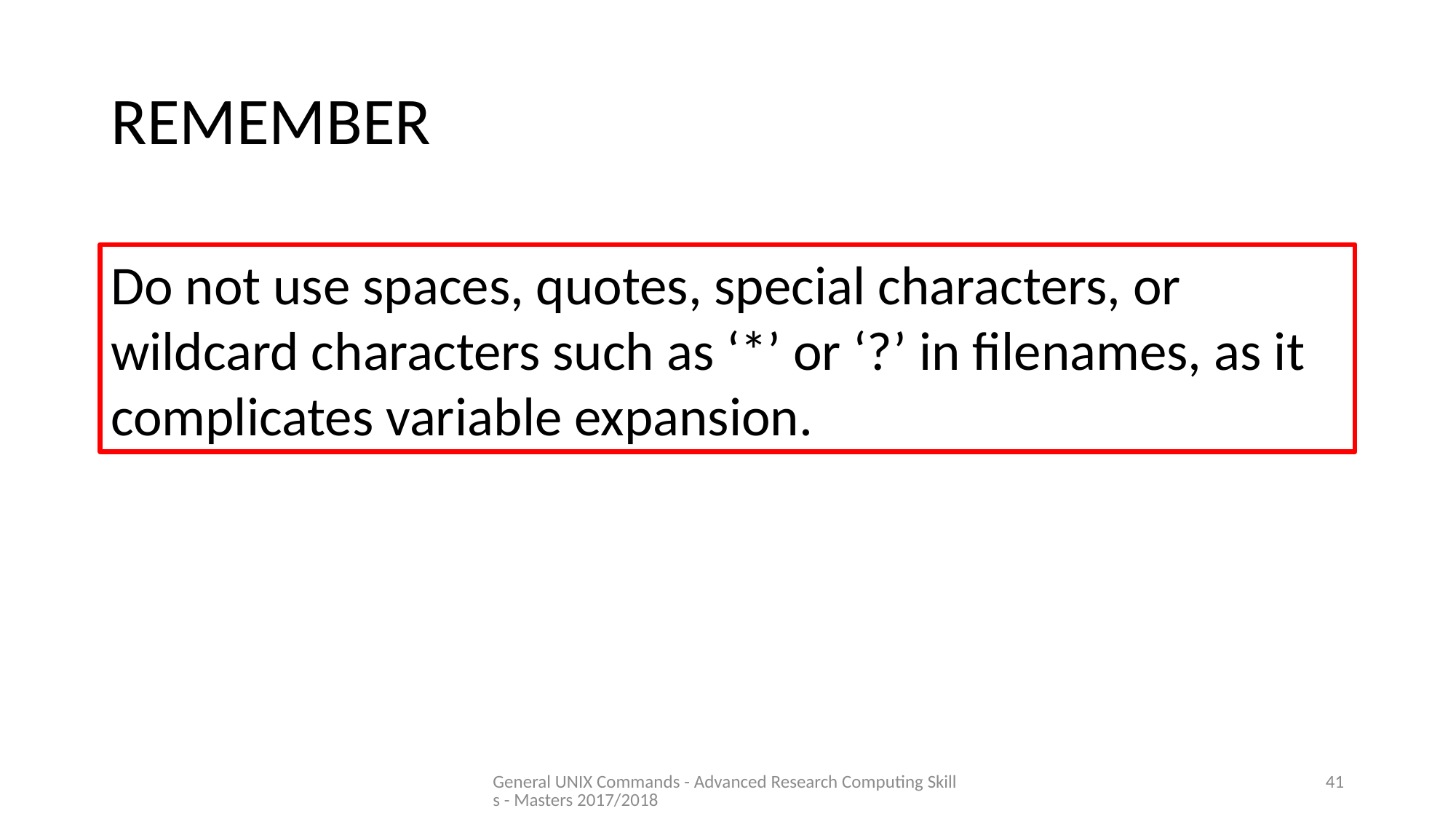

# REMEMBER
Do not use spaces, quotes, special characters, or wildcard characters such as ‘*’ or ‘?’ in filenames, as it complicates variable expansion.

General UNIX Commands - Advanced Research Computing Skills - Masters 2017/2018
41